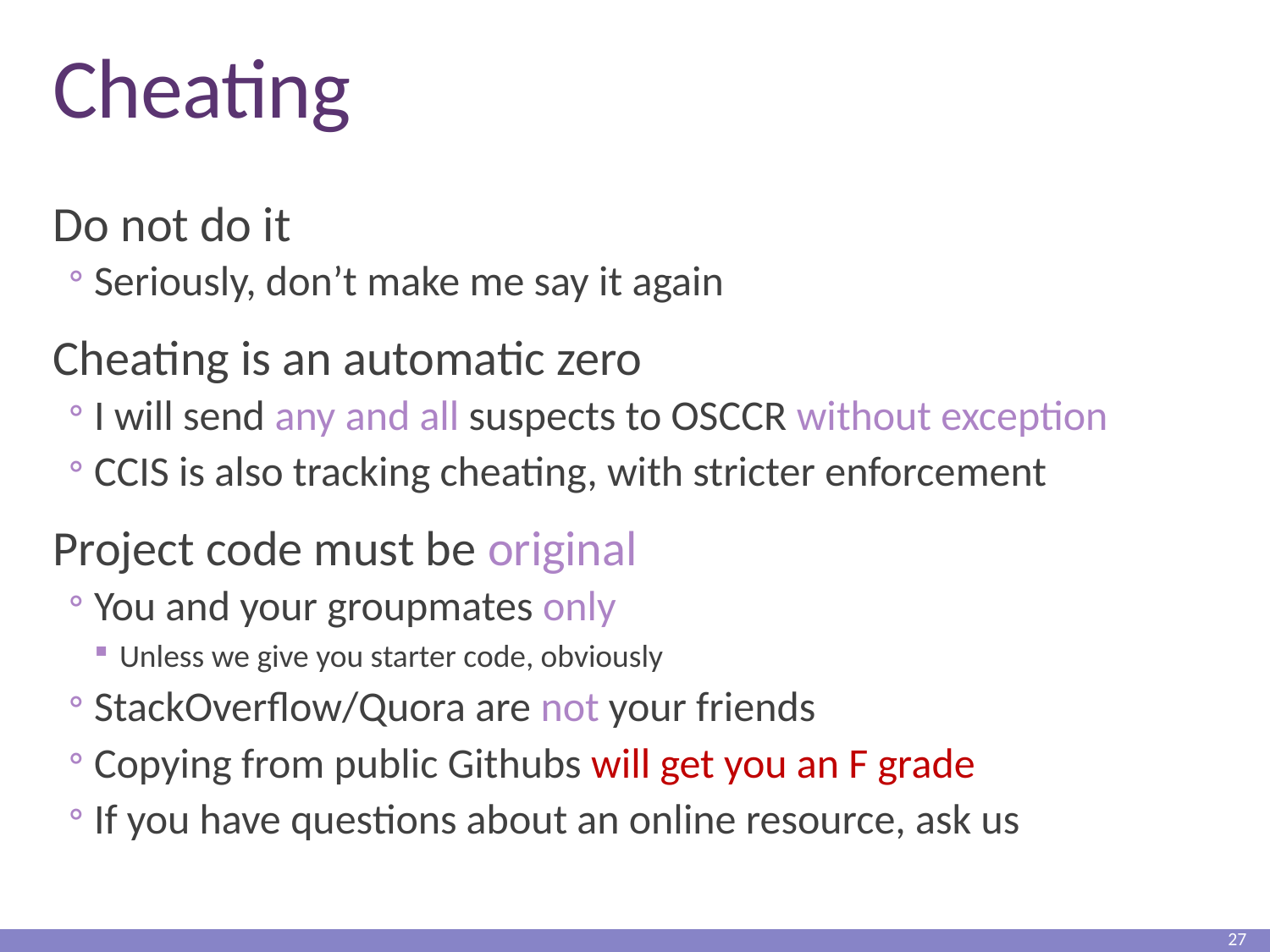

# Cheating
Do not do it
Seriously, don’t make me say it again
Cheating is an automatic zero
I will send any and all suspects to OSCCR without exception
CCIS is also tracking cheating, with stricter enforcement
Project code must be original
You and your groupmates only
Unless we give you starter code, obviously
StackOverflow/Quora are not your friends
Copying from public Githubs will get you an F grade
If you have questions about an online resource, ask us
27